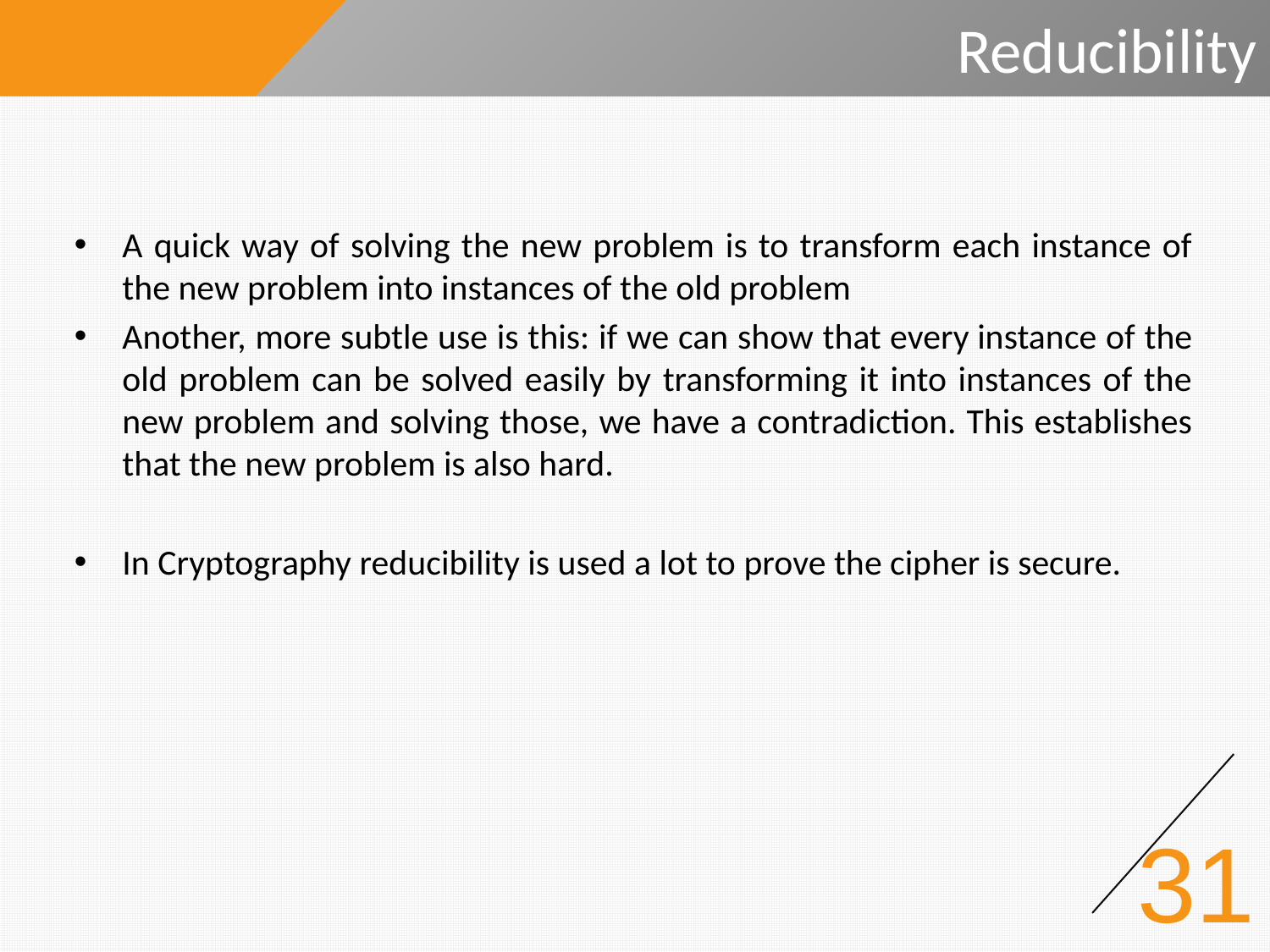

# Reducibility
A quick way of solving the new problem is to transform each instance of the new problem into instances of the old problem
Another, more subtle use is this: if we can show that every instance of the old problem can be solved easily by transforming it into instances of the new problem and solving those, we have a contradiction. This establishes that the new problem is also hard.

In Cryptography reducibility is used a lot to prove the cipher is secure.
31